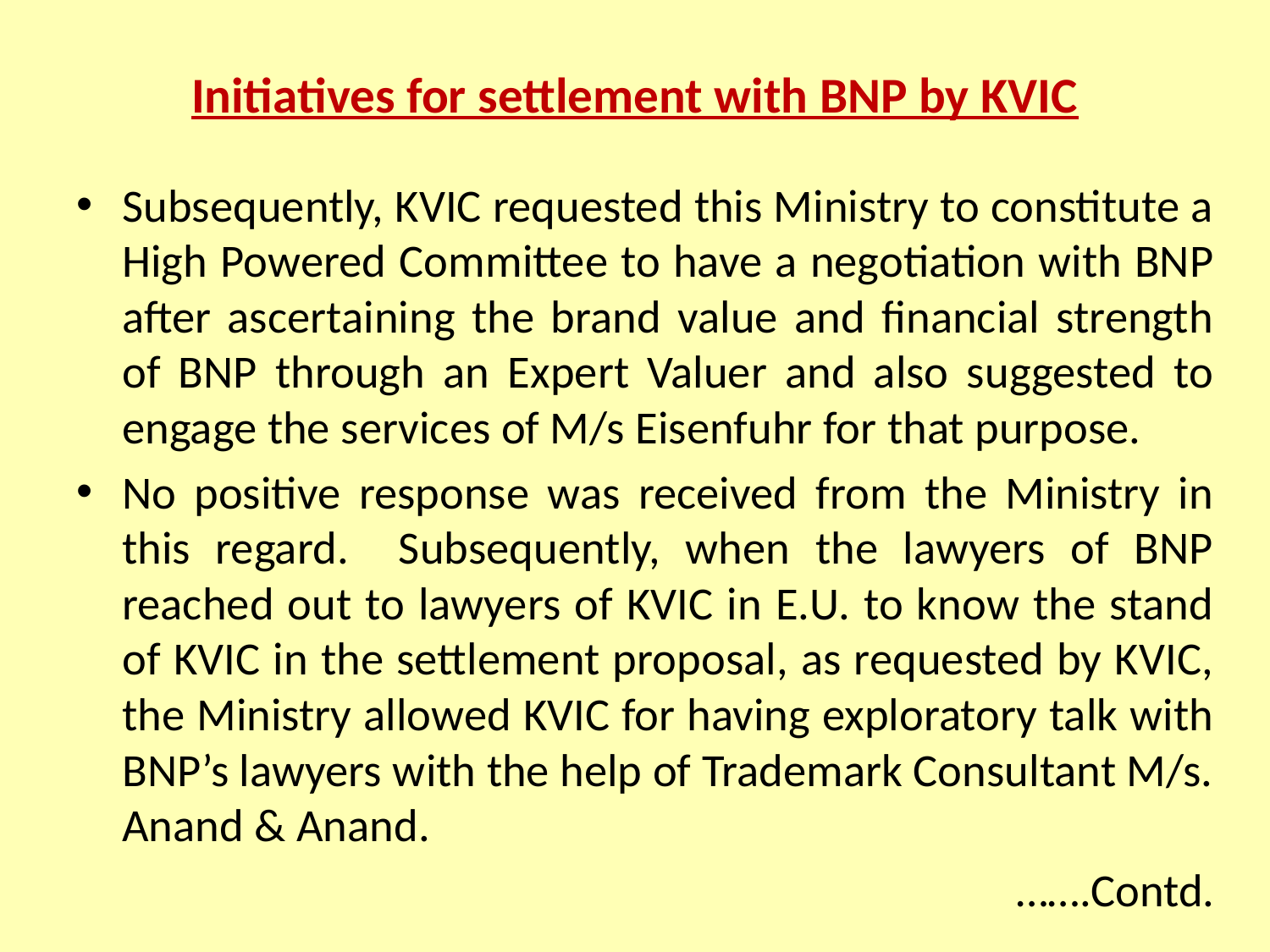

# Initiatives for settlement with BNP by KVIC
Subsequently, KVIC requested this Ministry to constitute a High Powered Committee to have a negotiation with BNP after ascertaining the brand value and financial strength of BNP through an Expert Valuer and also suggested to engage the services of M/s Eisenfuhr for that purpose.
No positive response was received from the Ministry in this regard.  Subsequently, when the lawyers of BNP reached out to lawyers of KVIC in E.U. to know the stand of KVIC in the settlement proposal, as requested by KVIC, the Ministry allowed KVIC for having exploratory talk with BNP’s lawyers with the help of Trademark Consultant M/s. Anand & Anand.
…….Contd.